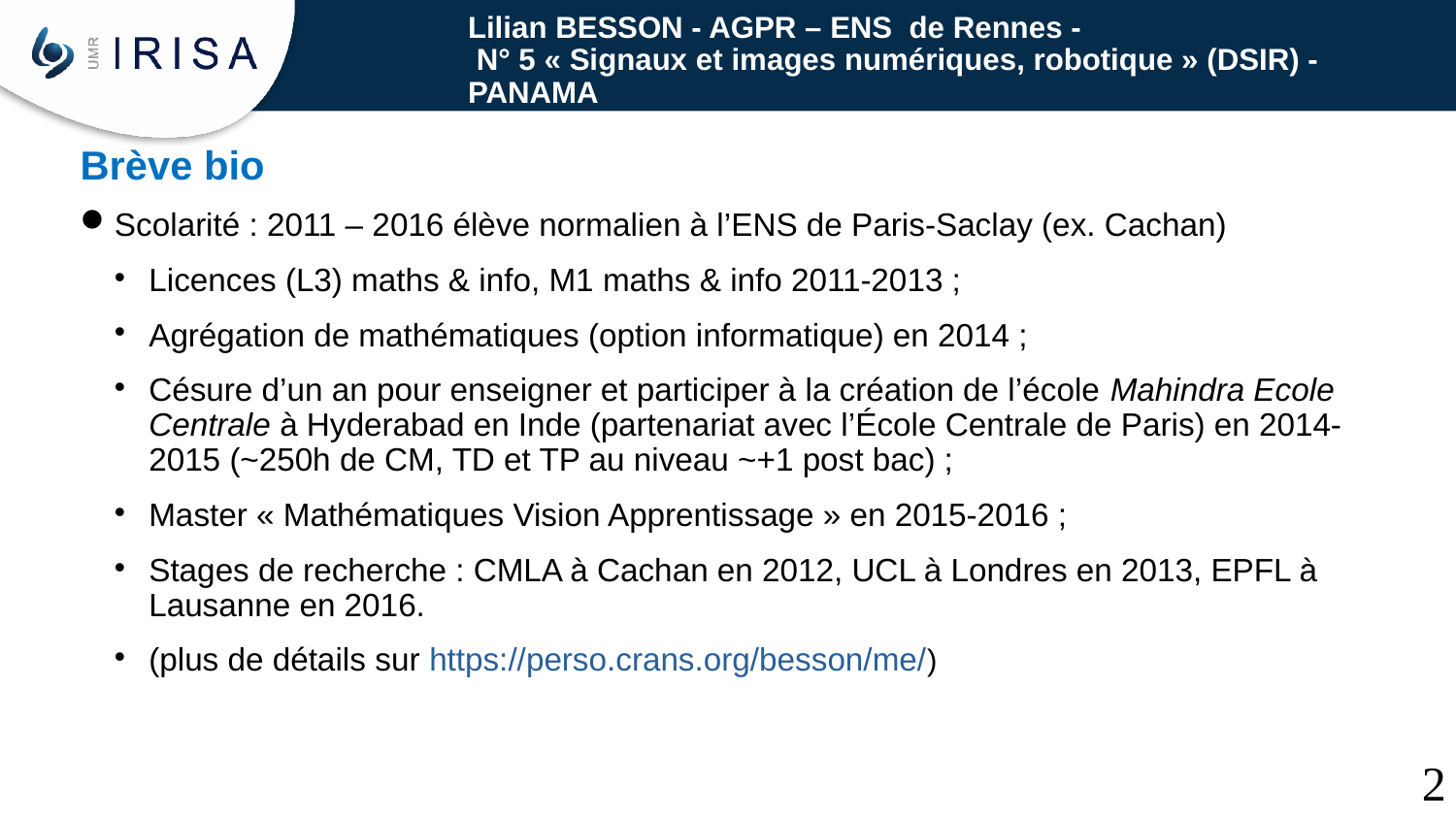

Lilian BESSON - AGPR – ENS  de Rennes -
 N° 5 « Signaux et images numériques, robotique » (DSIR) - PANAMA
Brève bio
Scolarité : 2011 – 2016 élève normalien à l’ENS de Paris-Saclay (ex. Cachan)
Licences (L3) maths & info, M1 maths & info 2011-2013 ;
Agrégation de mathématiques (option informatique) en 2014 ;
Césure d’un an pour enseigner et participer à la création de l’école Mahindra Ecole Centrale à Hyderabad en Inde (partenariat avec l’École Centrale de Paris) en 2014-2015 (~250h de CM, TD et TP au niveau ~+1 post bac) ;
Master « Mathématiques Vision Apprentissage » en 2015-2016 ;
Stages de recherche : CMLA à Cachan en 2012, UCL à Londres en 2013, EPFL à Lausanne en 2016.
(plus de détails sur https://perso.crans.org/besson/me/)

2